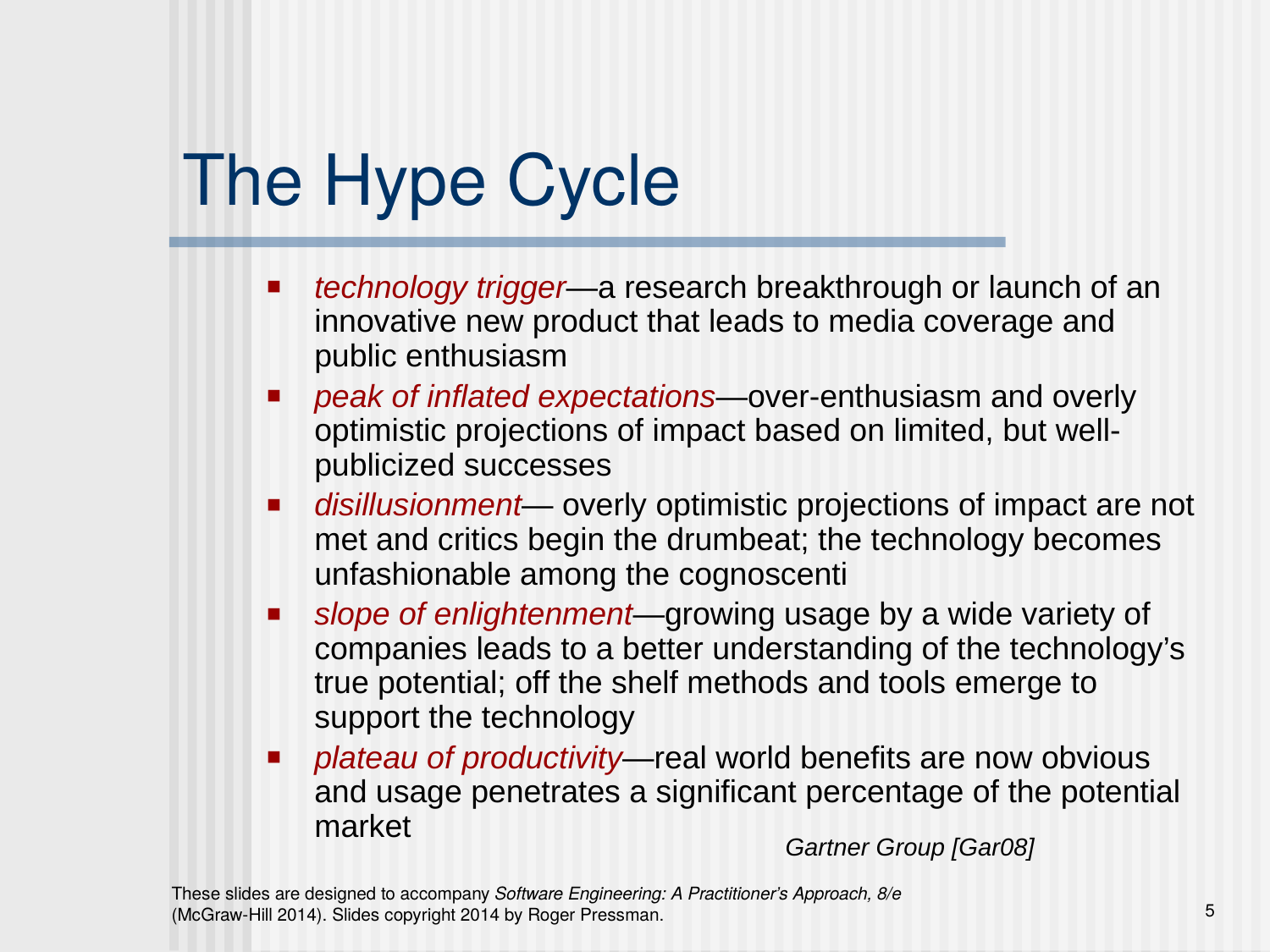

# The Hype Cycle
technology trigger—a research breakthrough or launch of an innovative new product that leads to media coverage and public enthusiasm
peak of inflated expectations—over-enthusiasm and overly optimistic projections of impact based on limited, but well-publicized successes
disillusionment— overly optimistic projections of impact are not met and critics begin the drumbeat; the technology becomes unfashionable among the cognoscenti
slope of enlightenment—growing usage by a wide variety of companies leads to a better understanding of the technology’s true potential; off the shelf methods and tools emerge to support the technology
plateau of productivity—real world benefits are now obvious and usage penetrates a significant percentage of the potential market
Gartner Group [Gar08]
These slides are designed to accompany Software Engineering: A Practitioner’s Approach, 8/e (McGraw-Hill 2014). Slides copyright 2014 by Roger Pressman.
5